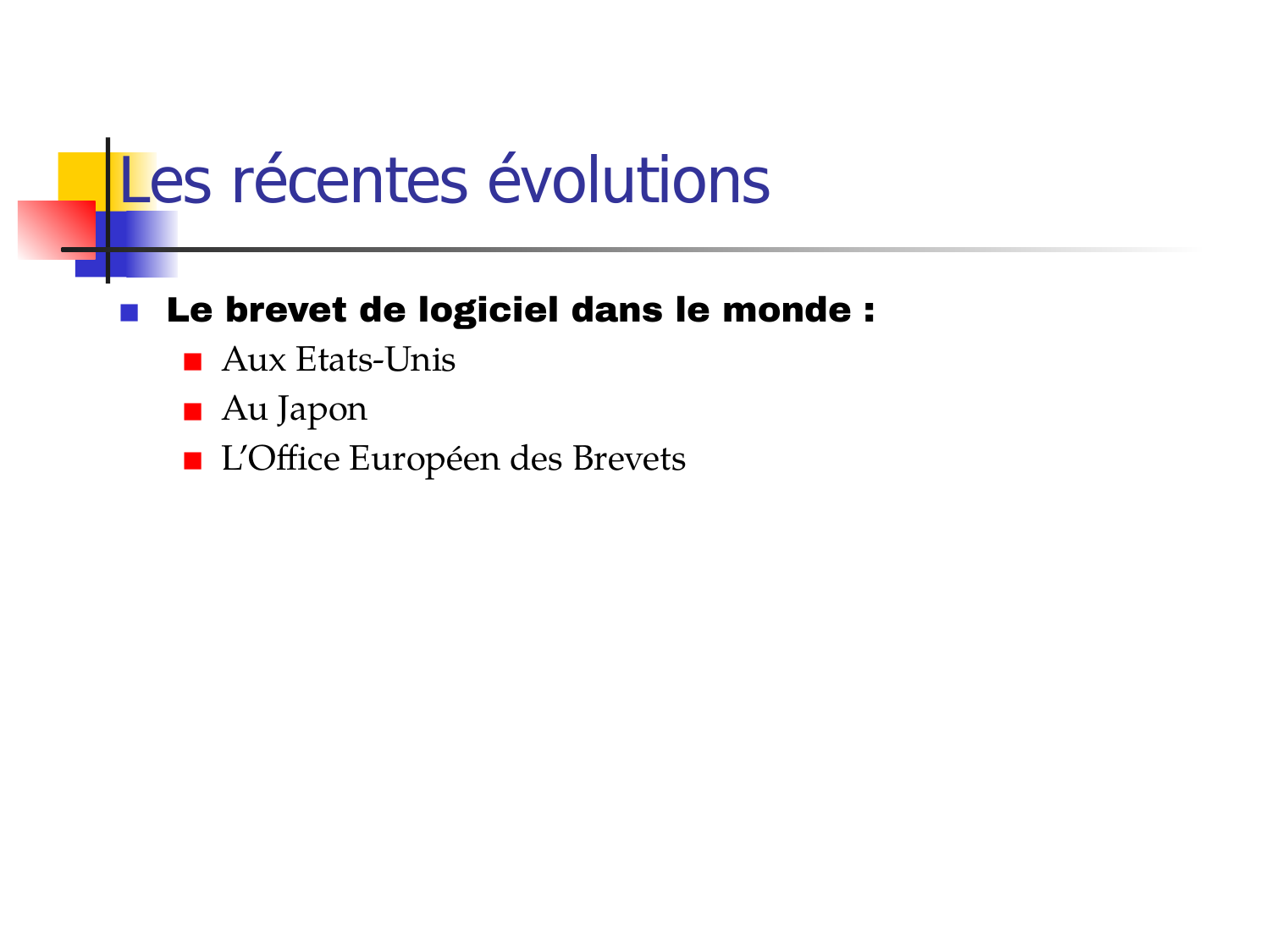

# Les récentes évolutions
Le brevet de logiciel dans le monde :
Aux Etats-Unis
Au Japon
L’Office Européen des Brevets